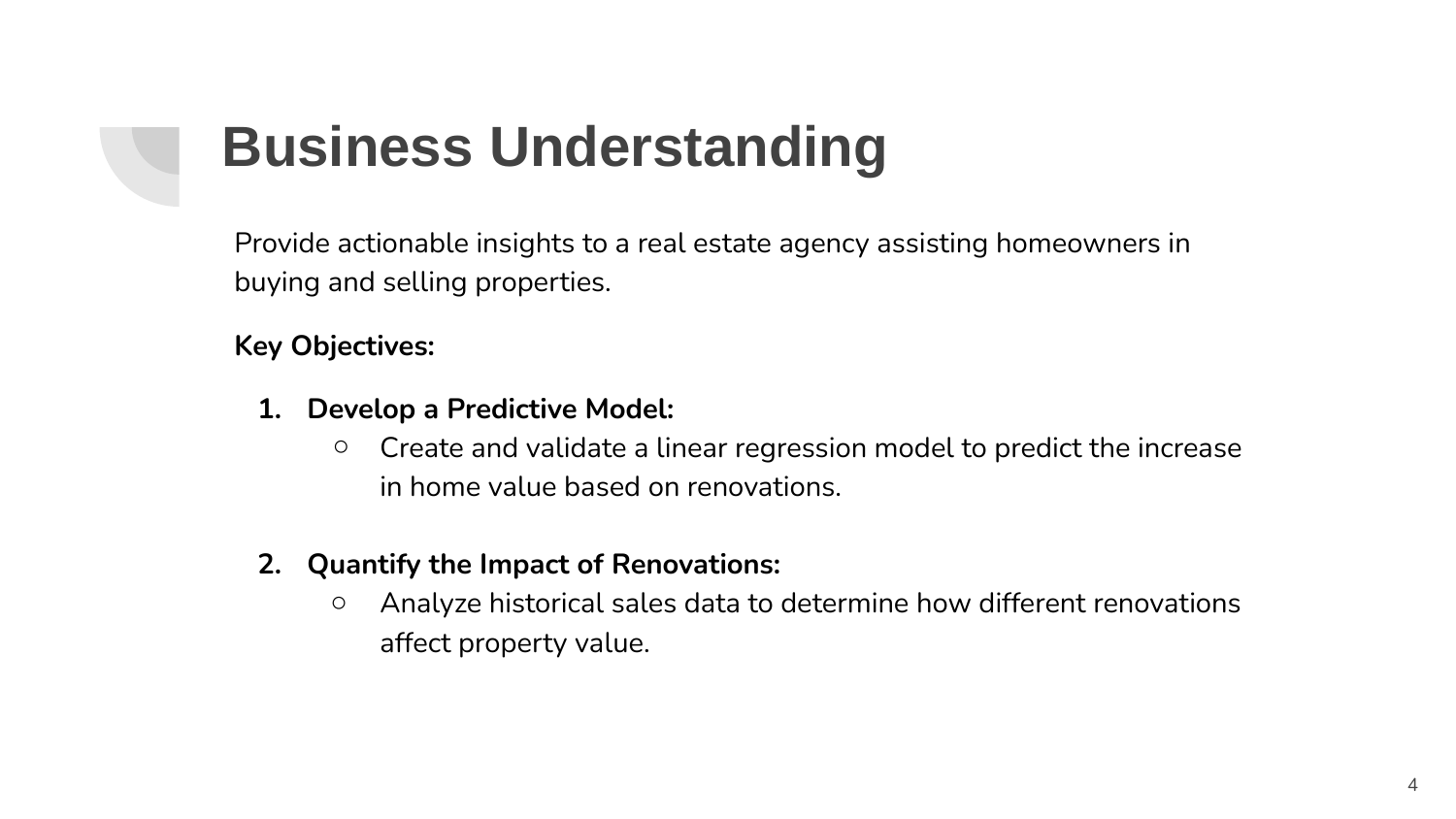

# Business Understanding
Provide actionable insights to a real estate agency assisting homeowners in buying and selling properties.
Key Objectives:
Develop a Predictive Model:
Create and validate a linear regression model to predict the increase in home value based on renovations.
Quantify the Impact of Renovations:
Analyze historical sales data to determine how different renovations affect property value.
4